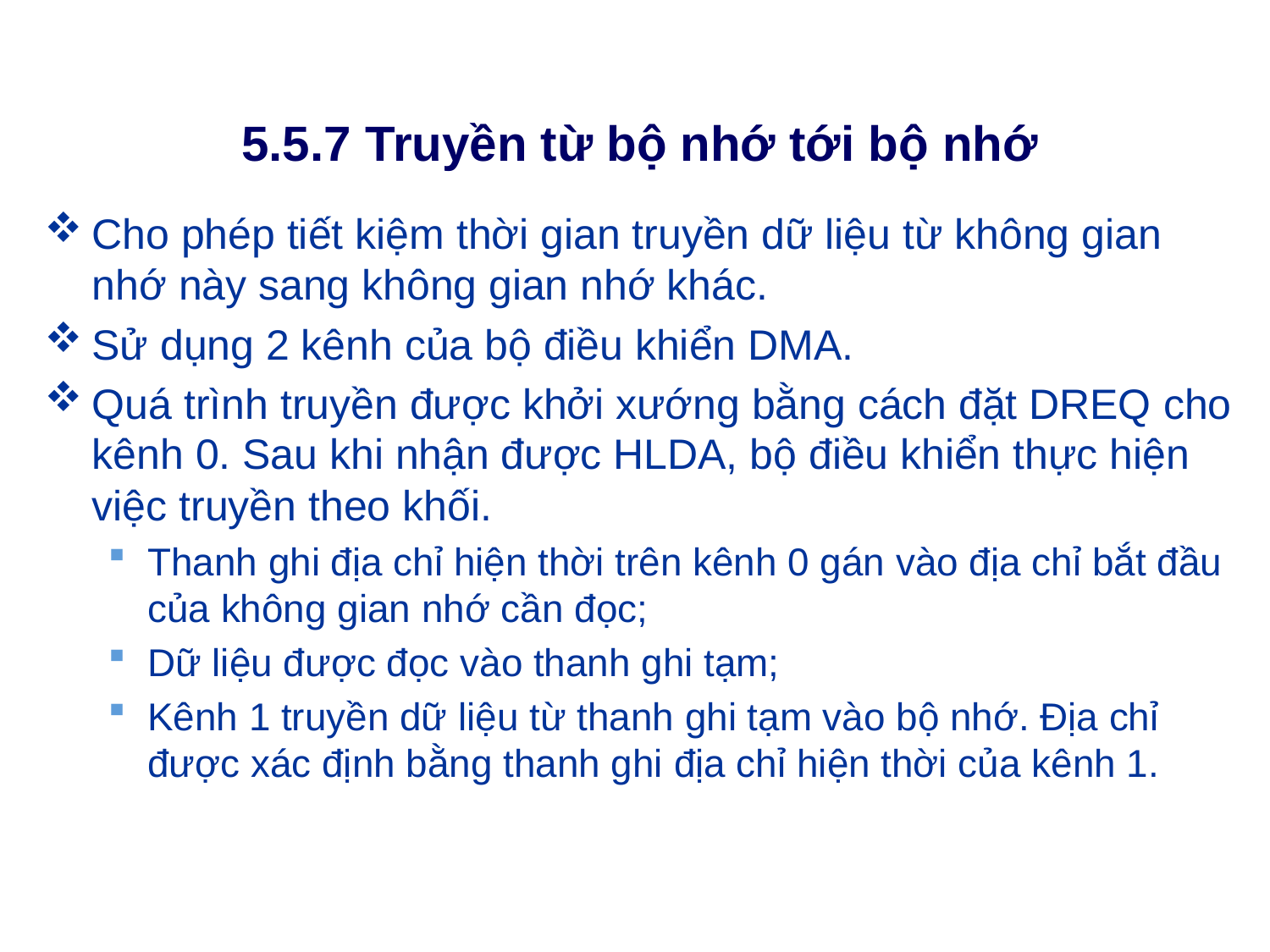

# 5.5.7 Truyền từ bộ nhớ tới bộ nhớ
Cho phép tiết kiệm thời gian truyền dữ liệu từ không gian nhớ này sang không gian nhớ khác.
Sử dụng 2 kênh của bộ điều khiển DMA.
Quá trình truyền được khởi xướng bằng cách đặt DREQ cho kênh 0. Sau khi nhận được HLDA, bộ điều khiển thực hiện việc truyền theo khối.
Thanh ghi địa chỉ hiện thời trên kênh 0 gán vào địa chỉ bắt đầu của không gian nhớ cần đọc;
Dữ liệu được đọc vào thanh ghi tạm;
Kênh 1 truyền dữ liệu từ thanh ghi tạm vào bộ nhớ. Địa chỉ được xác định bằng thanh ghi địa chỉ hiện thời của kênh 1.